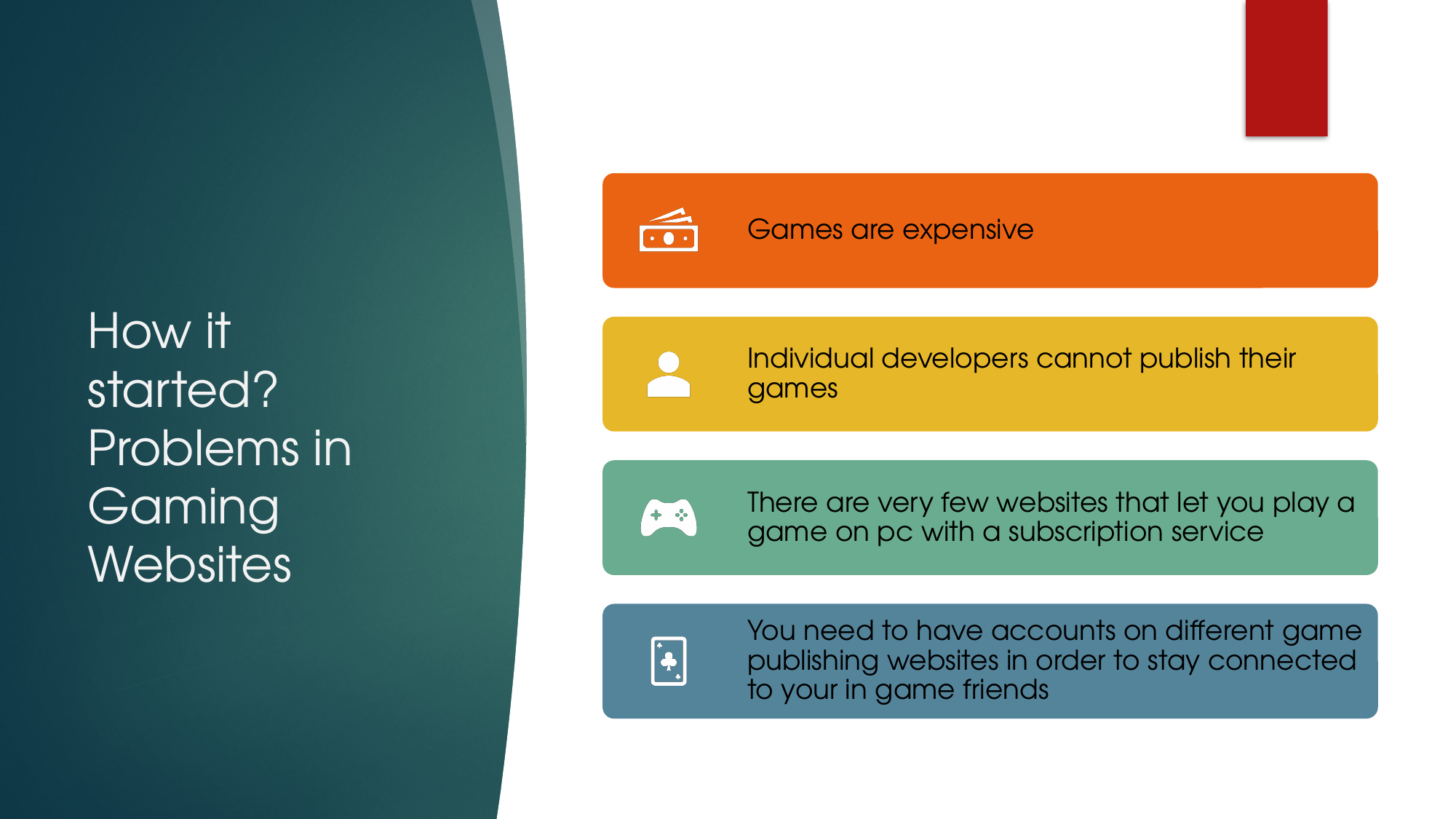

# How it started? Problems in Gaming Websites
Games are expensive
Individual developers cannot publish their games
There are very few websites that let you play a game on pc with a subscription service
You need to have accounts on different game publishing websites in order to stay connected to your in game friends